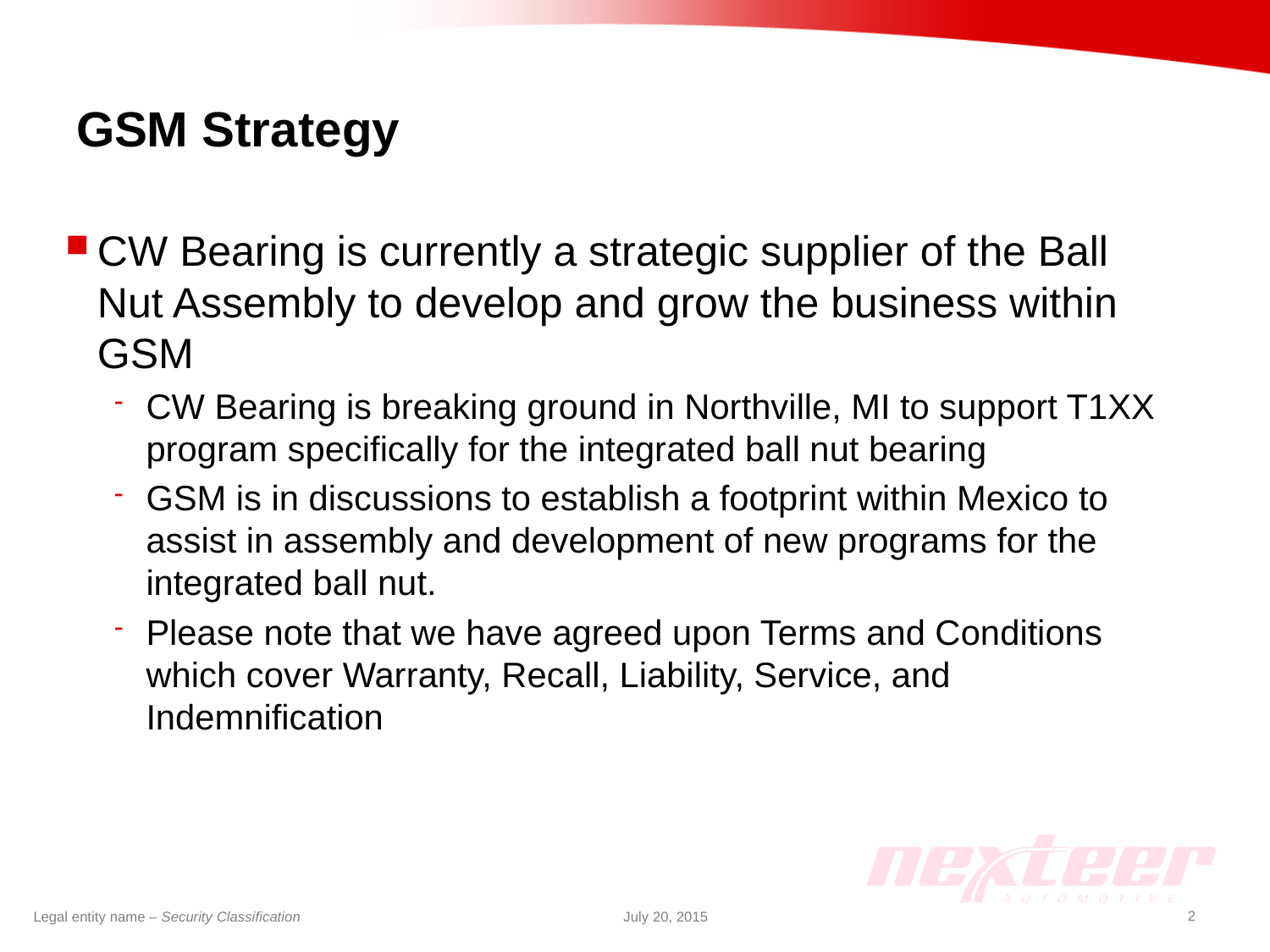

# GSM Strategy

CW Bearing is currently a strategic supplier of the Ball Nut Assembly to develop and grow the business within GSM
CW Bearing is breaking ground in Northville, MI to support T1XX program specifically for the integrated ball nut bearing
GSM is in discussions to establish a footprint within Mexico to assist in assembly and development of new programs for the integrated ball nut.
Please note that we have agreed upon Terms and Conditions which cover Warranty, Recall, Liability, Service, and Indemnification